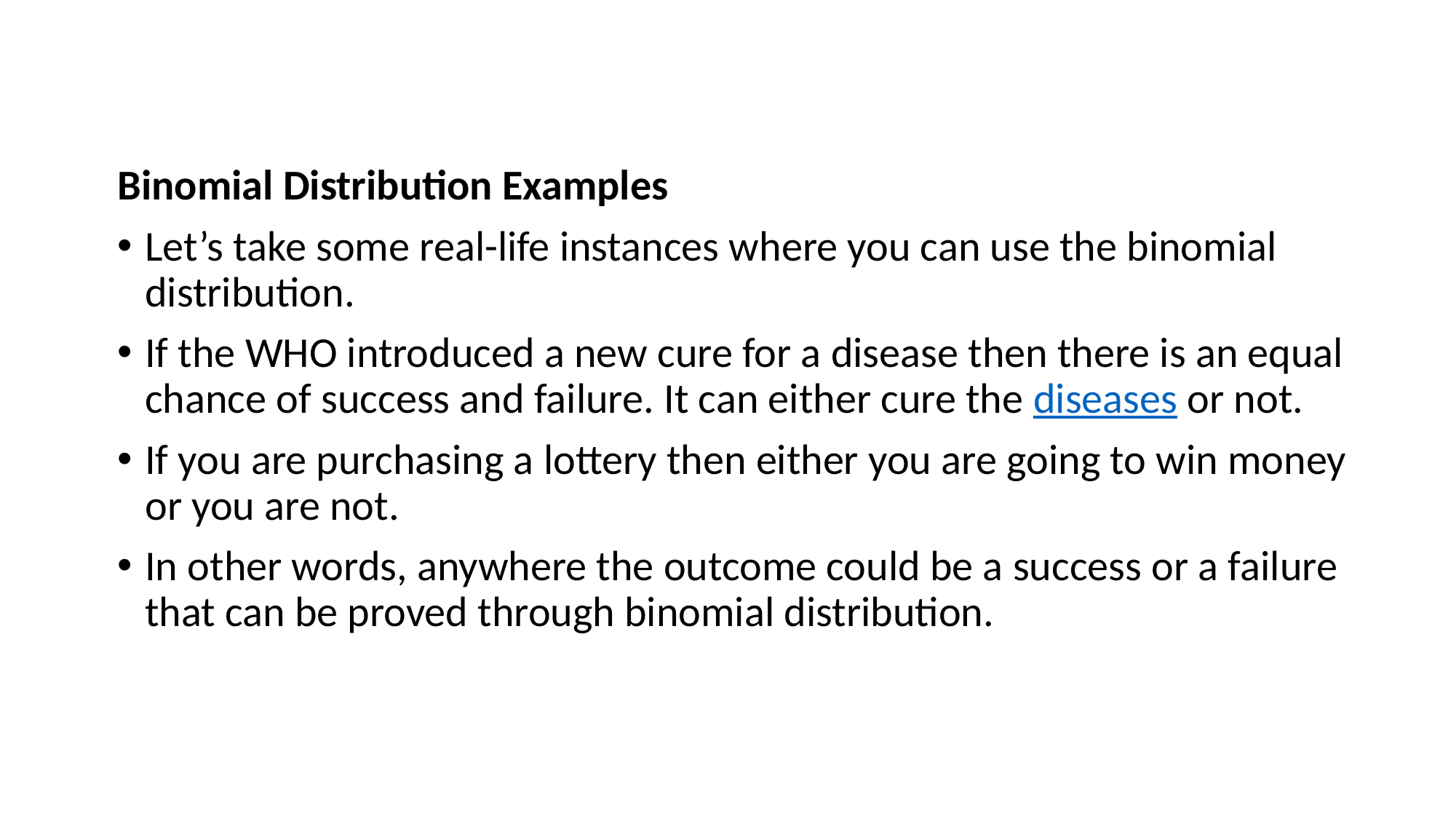

Binomial Distribution Examples
Let’s take some real-life instances where you can use the binomial distribution.
If the WHO introduced a new cure for a disease then there is an equal chance of success and failure. It can either cure the diseases or not.
If you are purchasing a lottery then either you are going to win money or you are not.
In other words, anywhere the outcome could be a success or a failure that can be proved through binomial distribution.